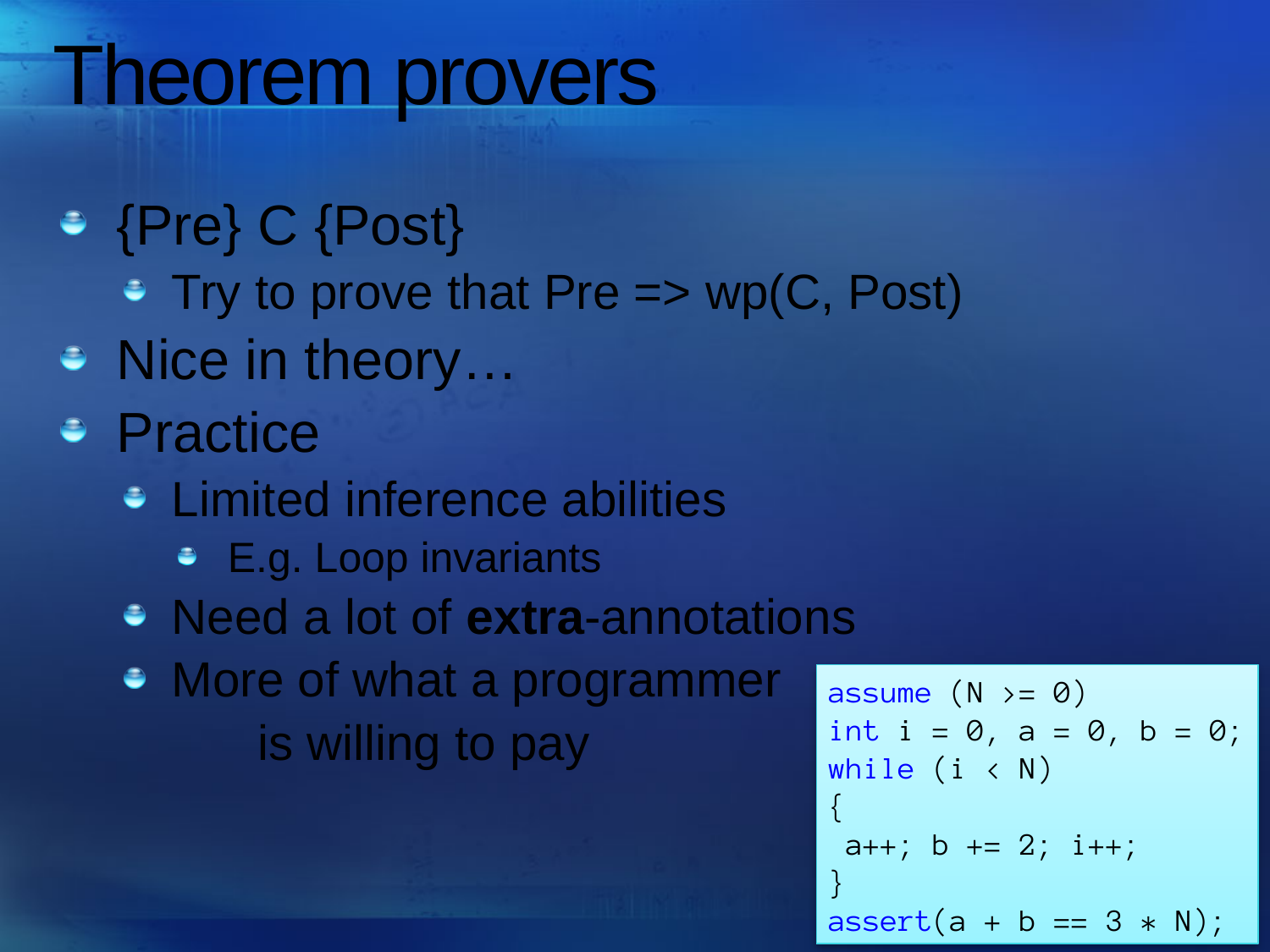

# Theorem provers
{Pre} C {Post}
Try to prove that Pre => wp(C, Post)
Nice in theory…
Practice
Limited inference abilities
E.g. Loop invariants
Need a lot of extra-annotations
More of what a programmer
	 is willing to pay
assume (N >= 0)
int i = 0, a = 0, b = 0;
while (i < N)
{
 a++; b += 2; i++;
}
assert(a + b == 3 * N);